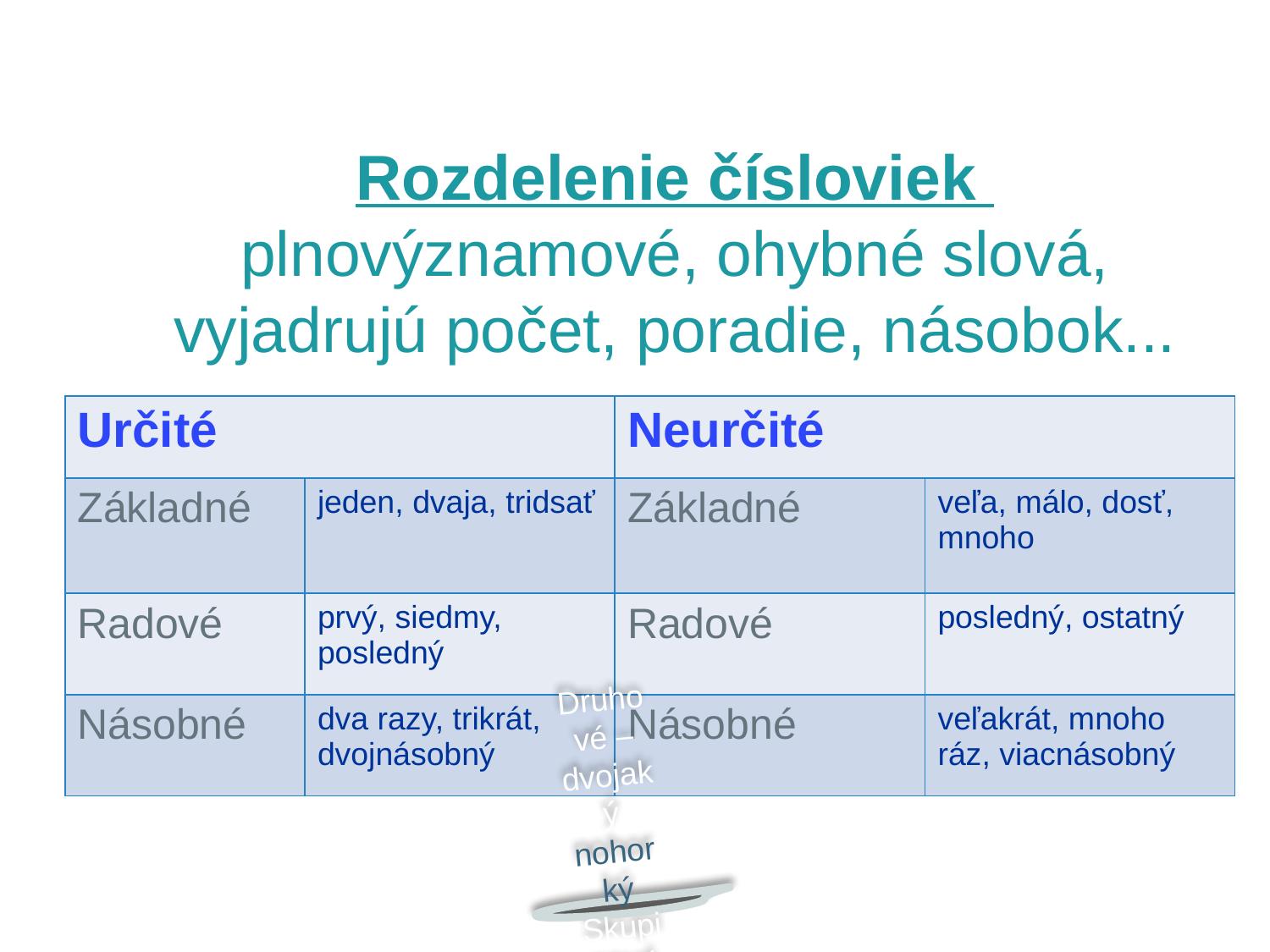

Rozdelenie čísloviek
plnovýznamové, ohybné slová, vyjadrujú počet, poradie, násobok...
| Určité |  | Neurčité |  |
| --- | --- | --- | --- |
| Základné | jeden, dvaja, tridsať | Základné | veľa, málo, dosť, mnoho |
| Radové | prvý, siedmy, posledný | Radové | posledný, ostatný |
| Násobné | dva razy, trikrát, dvojnásobný | Násobné | veľakrát, mnoho ráz, viacnásobný |

Druhové – dvojaký
nohorký
Skupinové – štvoro
viacero